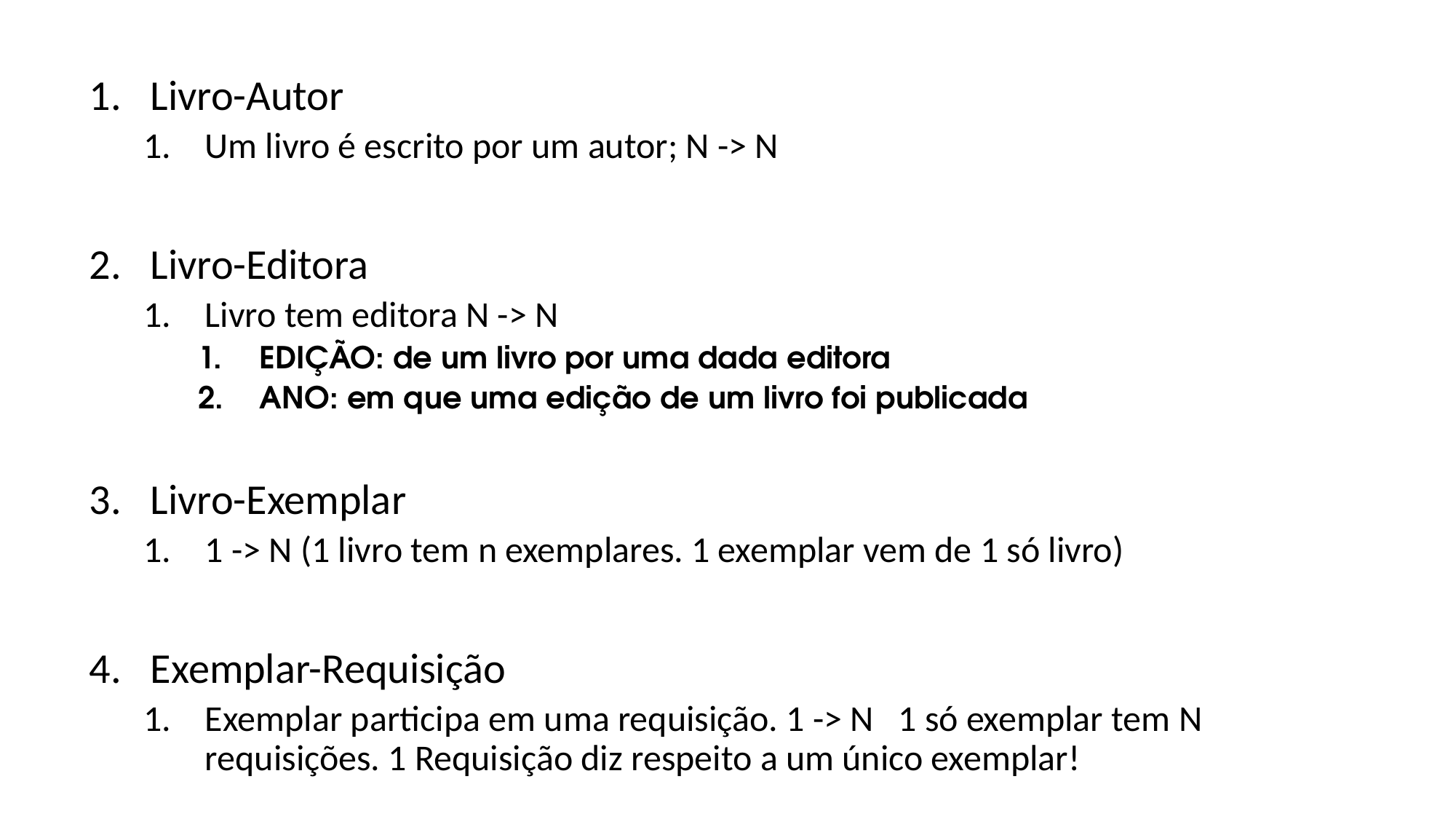

Livro-Autor
Um livro é escrito por um autor; N -> N

Livro-Editora
Livro tem editora N -> N
EDIÇÃO: de um livro por uma dada editora
ANO: em que uma edição de um livro foi publicada

Livro-Exemplar
1 -> N (1 livro tem n exemplares. 1 exemplar vem de 1 só livro)

Exemplar-Requisição
Exemplar participa em uma requisição. 1 -> N   1 só exemplar tem N requisições. 1 Requisição diz respeito a um único exemplar!